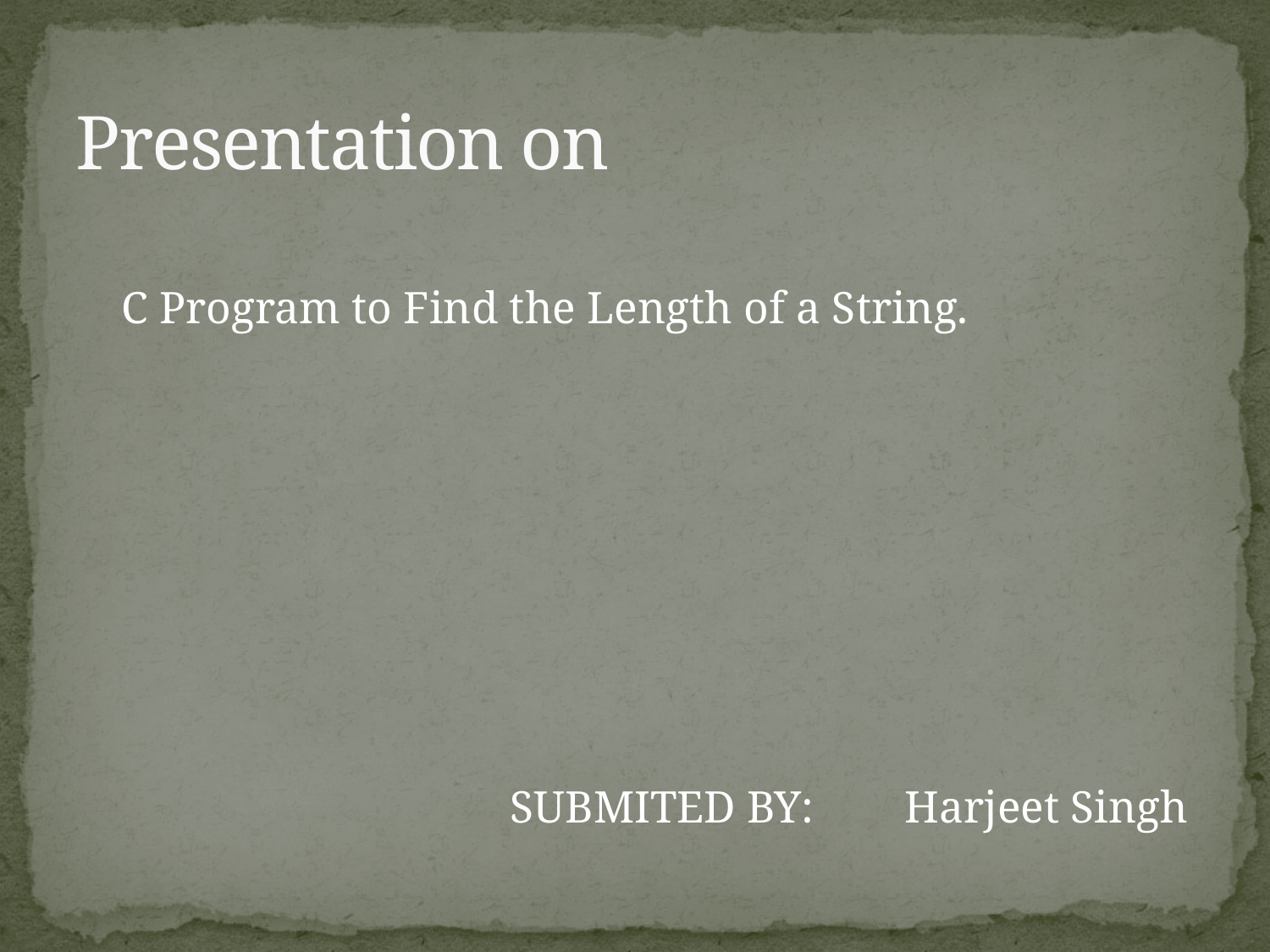

# Presentation on

    C Program to Find the Length of a String.

                                      SUBMITED BY:        Harjeet Singh